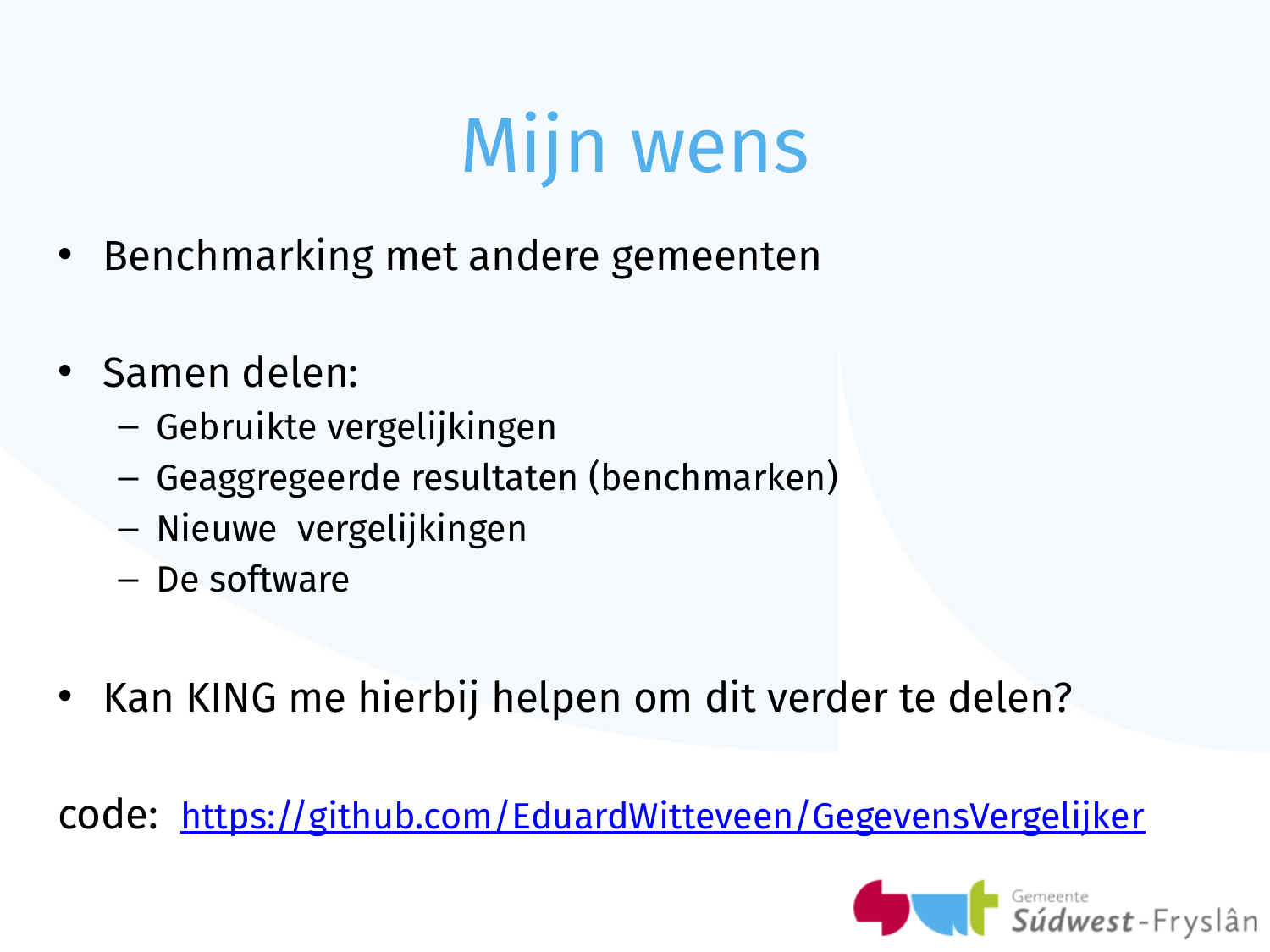

# Mijn wens
Benchmarking met andere gemeenten

Samen delen:
Gebruikte vergelijkingen
Geaggregeerde resultaten (benchmarken)
Nieuwe  vergelijkingen
De software

Kan KING me hierbij helpen om dit verder te delen?

code:  https://github.com/EduardWitteveen/GegevensVergelijker